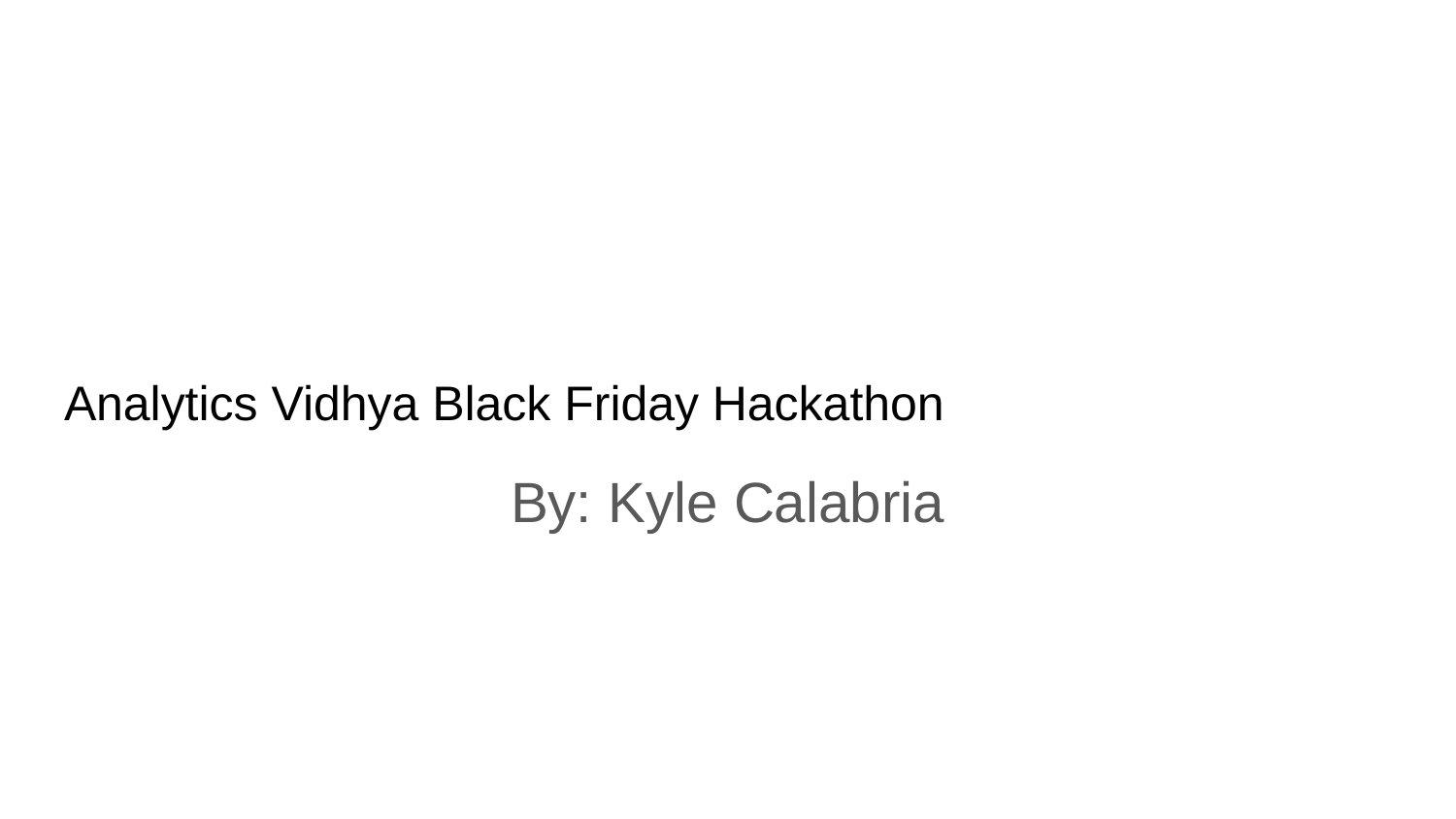

# Analytics Vidhya Black Friday Hackathon
By: Kyle Calabria